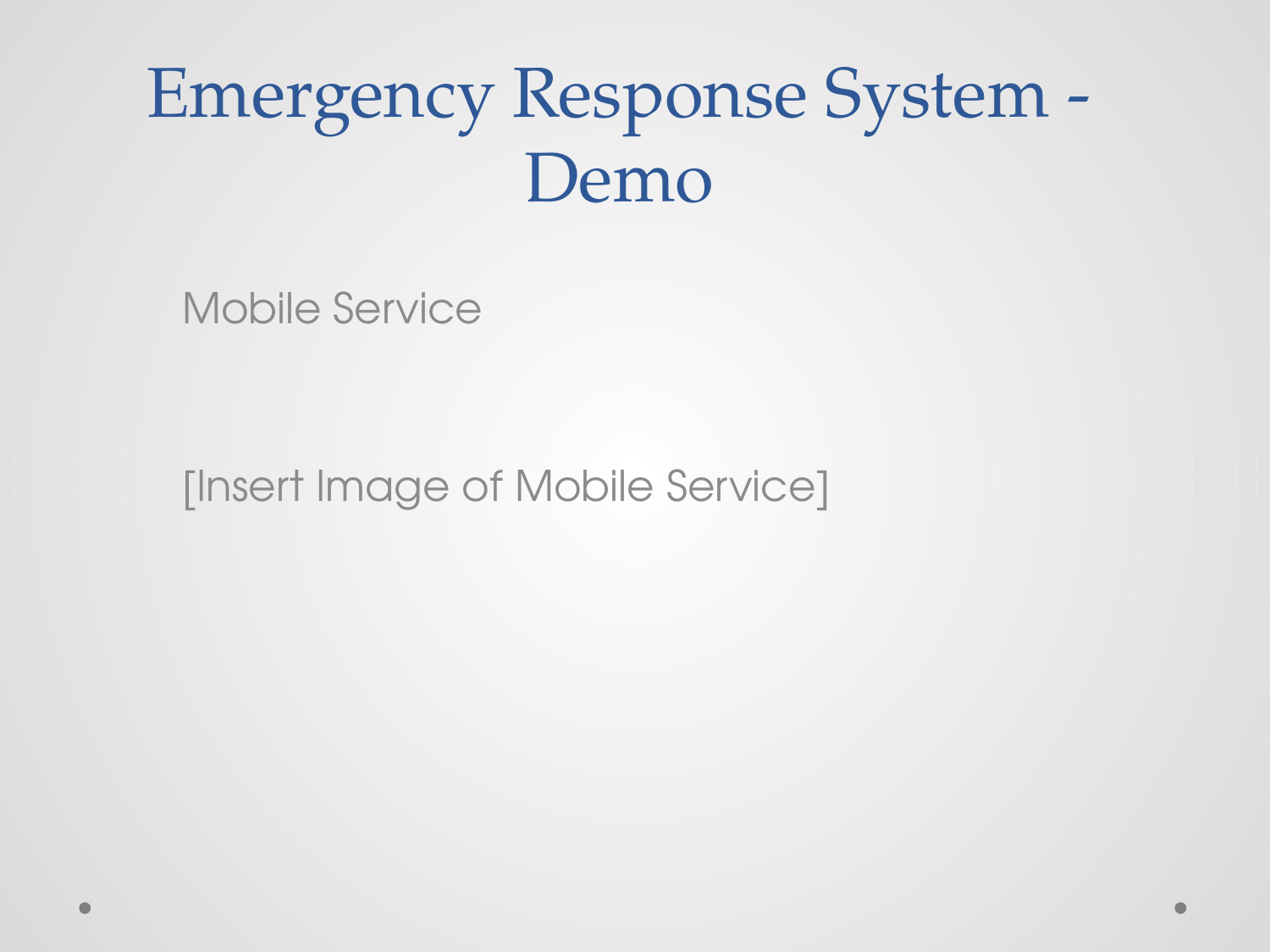

# Emergency Response System - Demo
Mobile Service

[Insert Image of Mobile Service]